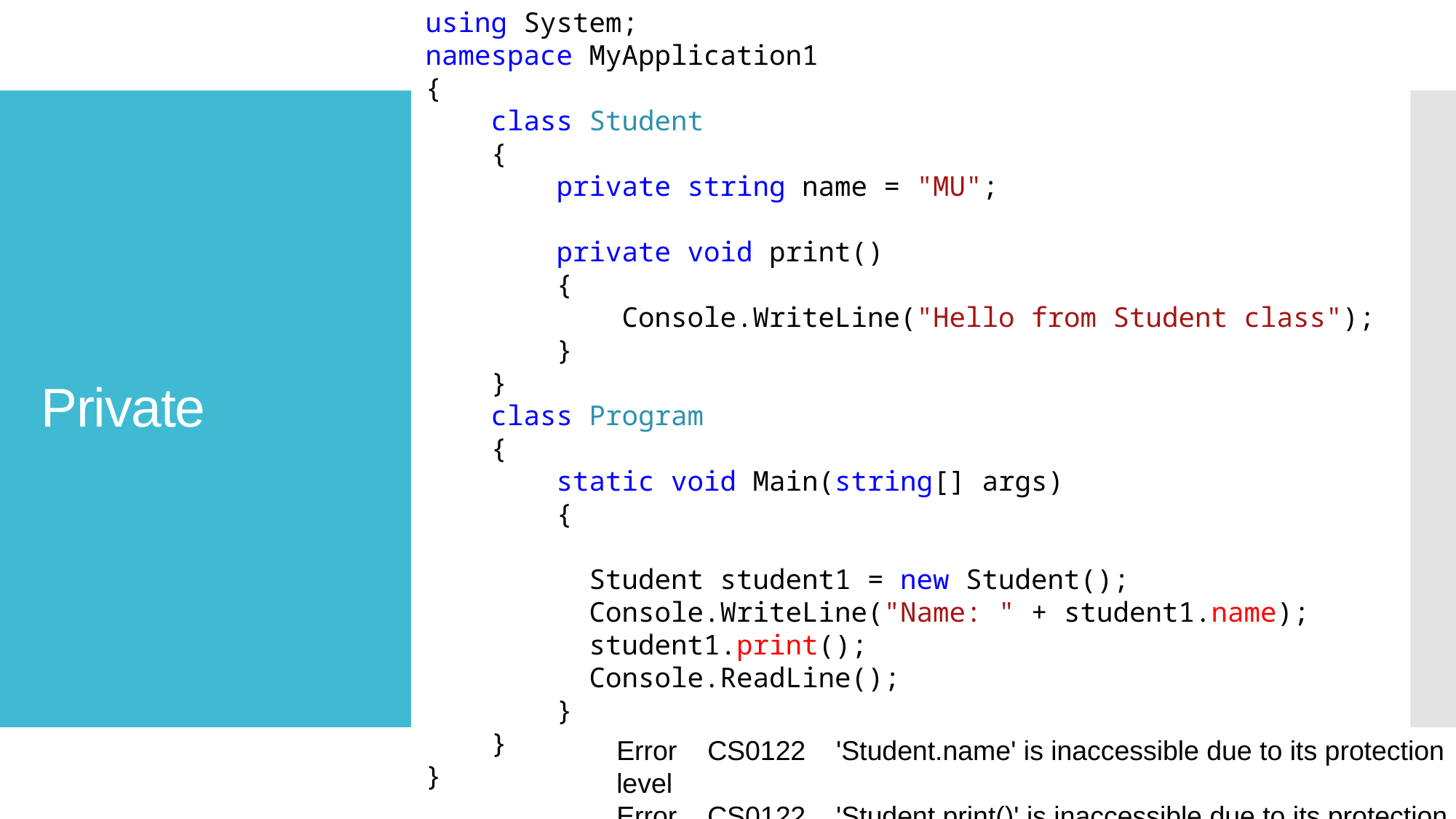

using System;
namespace MyApplication1
{
    class Student
    {
        private string name = "MU";

        private void print()
        {
            Console.WriteLine("Hello from Student class");
        }
    }
    class Program
    {
        static void Main(string[] args)
        {

Student student1 = new Student();
Console.WriteLine("Name: " + student1.name);
student1.print();
          Console.ReadLine();
        }
    }
}
# Private
Error    CS0122    'Student.name' is inaccessible due to its protection level
Error    CS0122    'Student.print()' is inaccessible due to its protection level